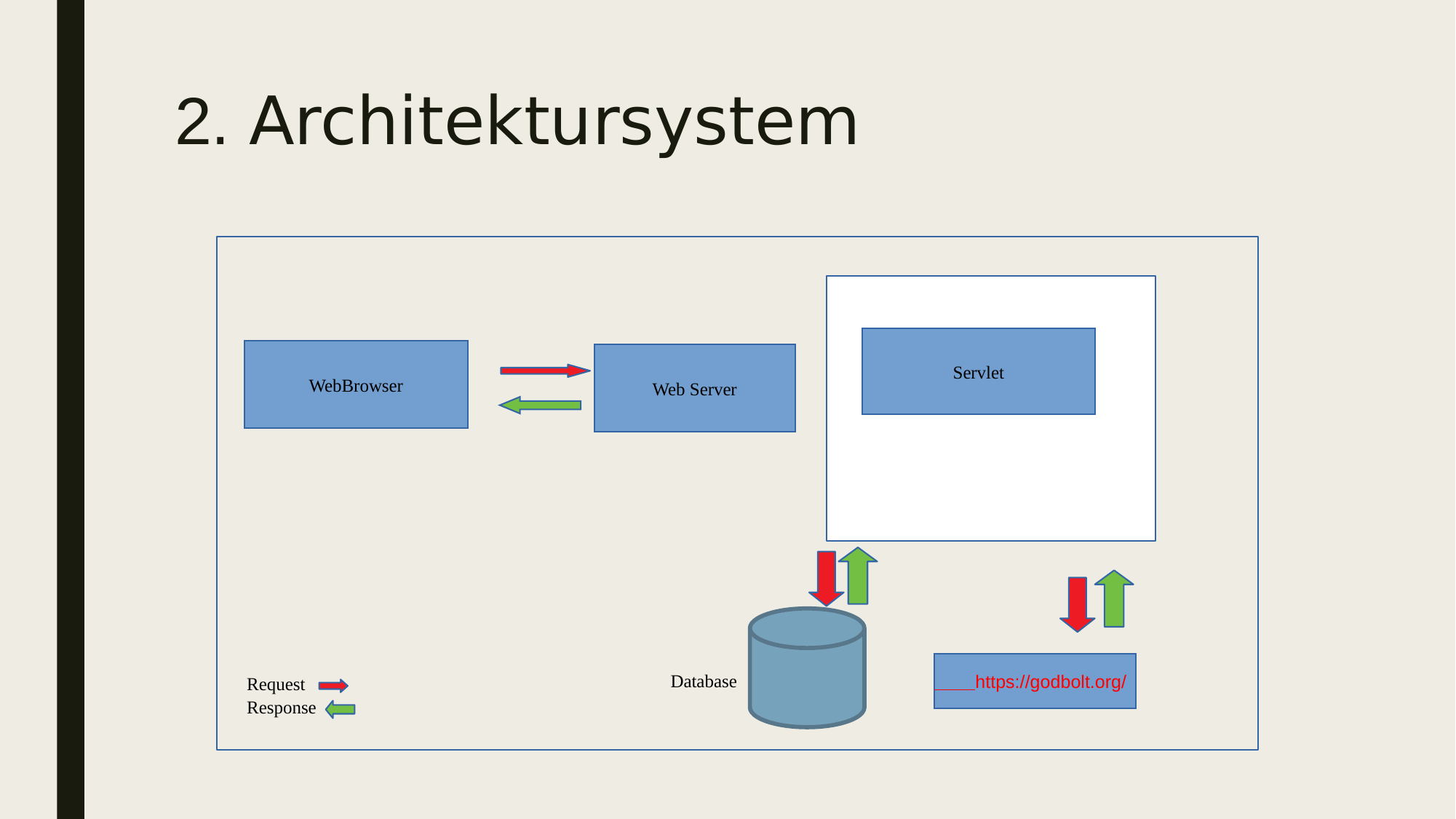

# 2. Architektursystem

Servlet
WebBrowser
Web Server

        https://godbolt.org/
Database
Request

Response